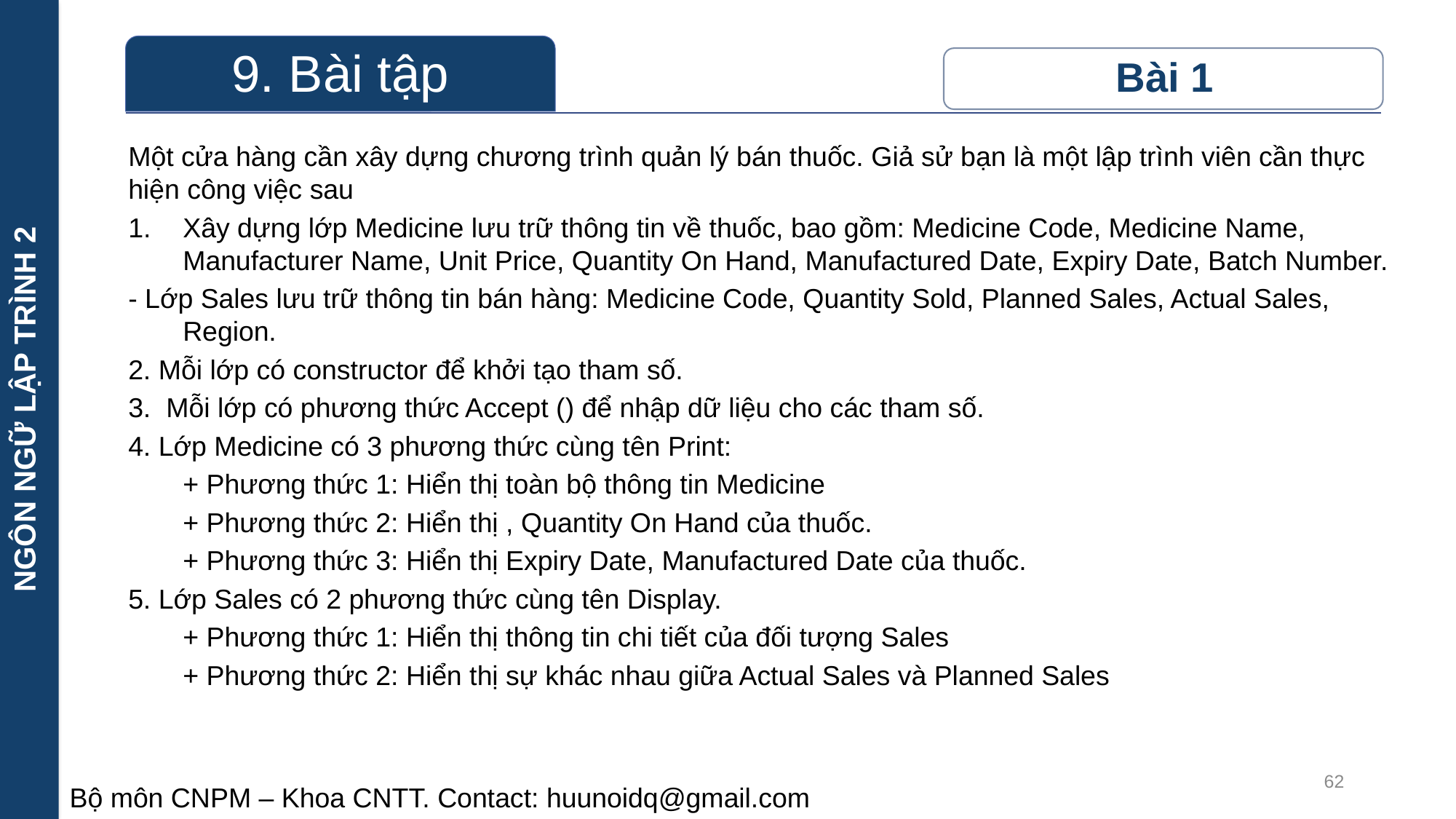

NGÔN NGỮ LẬP TRÌNH 2
9. Bài tập
Bài 1
Một cửa hàng cần xây dựng chương trình quản lý bán thuốc. Giả sử bạn là một lập trình viên cần thực hiện công việc sau
Xây dựng lớp Medicine lưu trữ thông tin về thuốc, bao gồm: Medicine Code, Medicine Name, Manufacturer Name, Unit Price, Quantity On Hand, Manufactured Date, Expiry Date, Batch Number.
- Lớp Sales lưu trữ thông tin bán hàng: Medicine Code, Quantity Sold, Planned Sales, Actual Sales, Region.
2. Mỗi lớp có constructor để khởi tạo tham số.
3.  Mỗi lớp có phương thức Accept () để nhập dữ liệu cho các tham số.
4. Lớp Medicine có 3 phương thức cùng tên Print:
+ Phương thức 1: Hiển thị toàn bộ thông tin Medicine
+ Phương thức 2: Hiển thị , Quantity On Hand của thuốc.
+ Phương thức 3: Hiển thị Expiry Date, Manufactured Date của thuốc.
5. Lớp Sales có 2 phương thức cùng tên Display.
+ Phương thức 1: Hiển thị thông tin chi tiết của đối tượng Sales
+ Phương thức 2: Hiển thị sự khác nhau giữa Actual Sales và Planned Sales

62
Bộ môn CNPM – Khoa CNTT. Contact: huunoidq@gmail.com